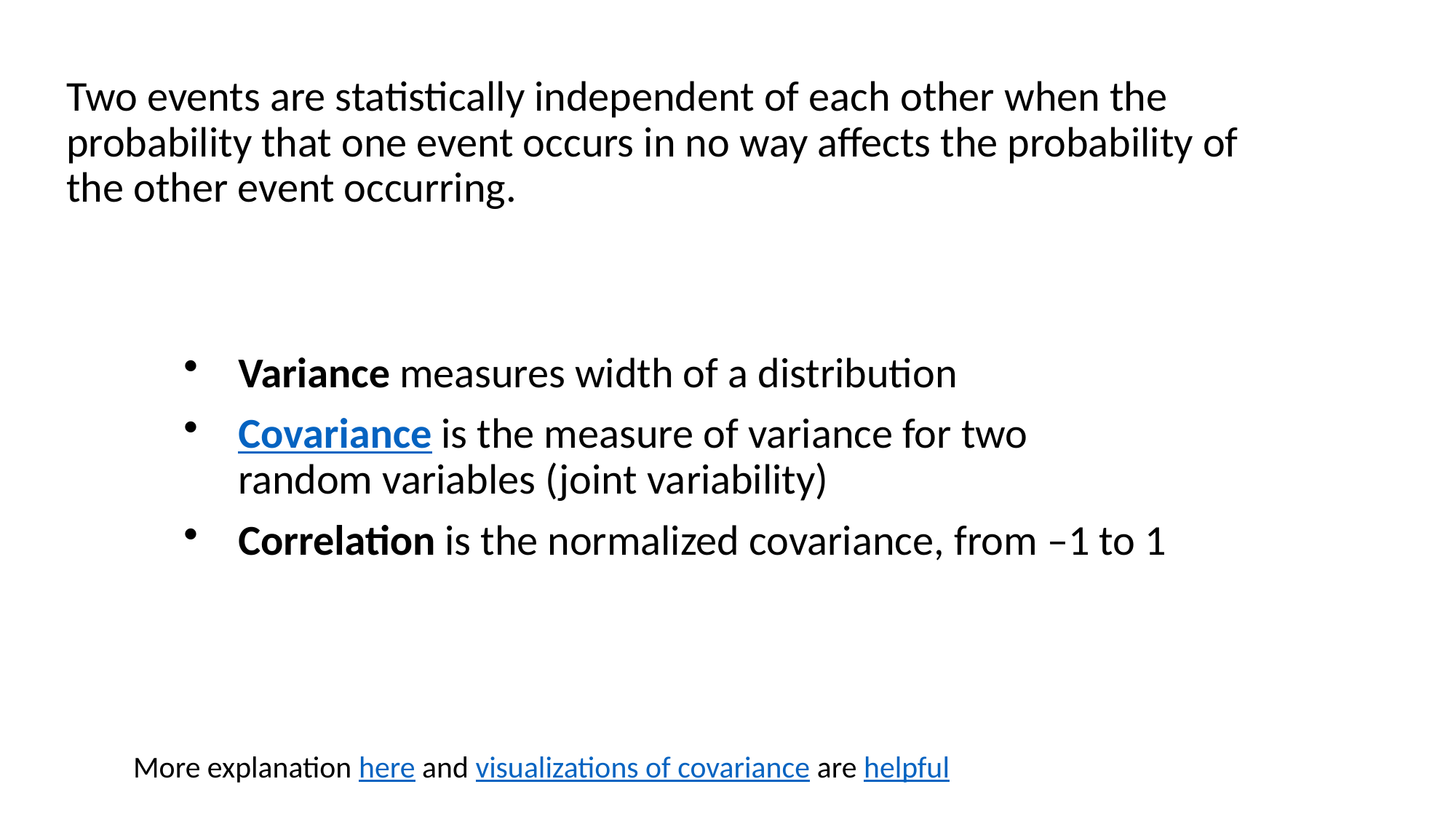

Two events are statistically independent of each other when the probability that one event occurs in no way affects the probability of the other event occurring.
Variance measures width of a distribution
Covariance is the measure of variance for two random variables (joint variability)
Correlation is the normalized covariance, from –1 to 1

More explanation here and visualizations of covariance are helpful